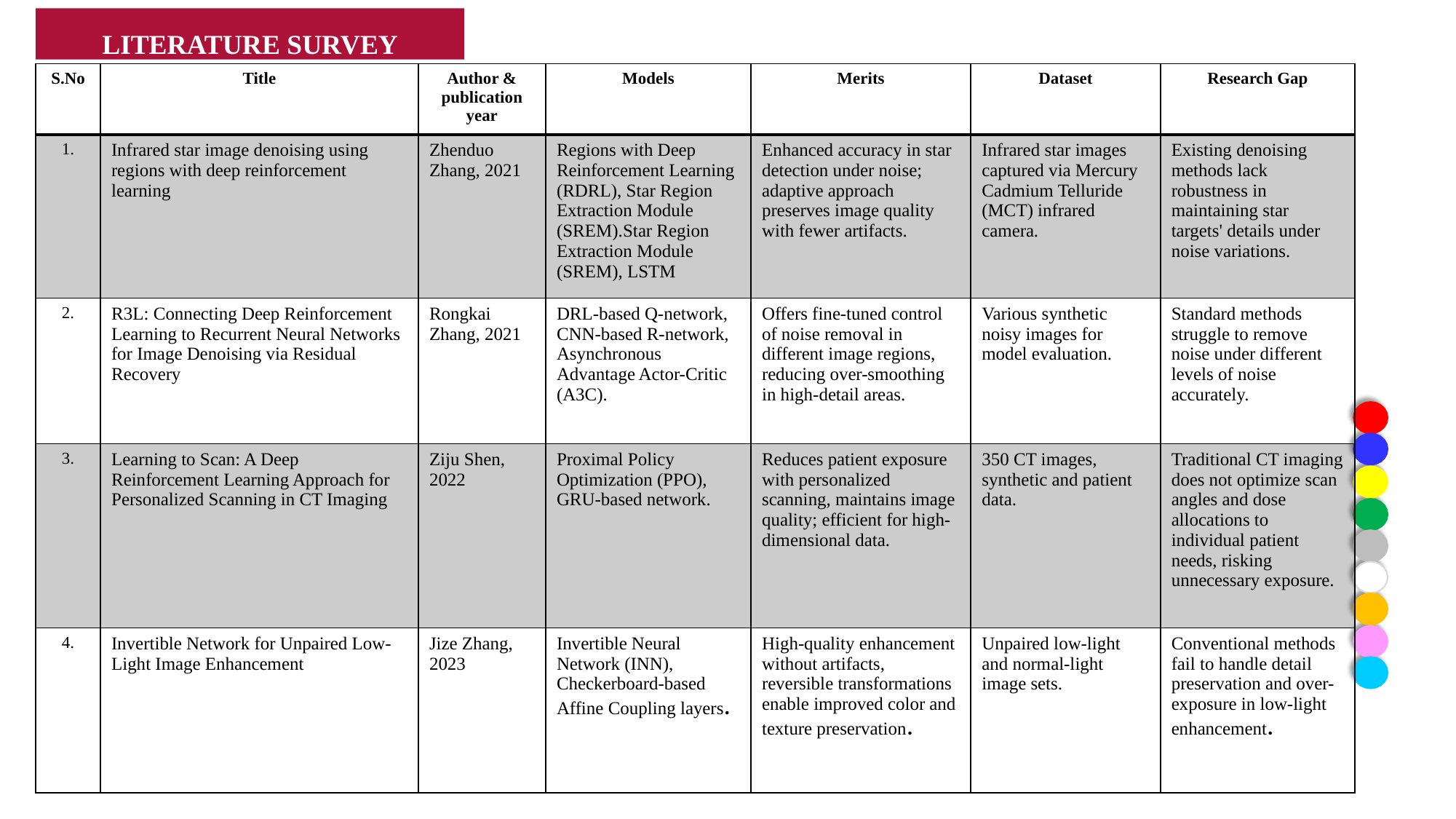

LITERATURE SURVEY
| S.No | Title | Author & publication year | Models | Merits | Dataset | Research Gap |
| --- | --- | --- | --- | --- | --- | --- |
| 1. | Infrared star image denoising using regions with deep reinforcement learning | Zhenduo Zhang, 2021 | Regions with Deep Reinforcement Learning (RDRL), Star Region Extraction Module (SREM).Star Region Extraction Module (SREM), LSTM | Enhanced accuracy in star detection under noise; adaptive approach preserves image quality with fewer artifacts. | Infrared star images captured via Mercury Cadmium Telluride (MCT) infrared camera. | Existing denoising methods lack robustness in maintaining star targets' details under noise variations. |
| 2. | R3L: Connecting Deep Reinforcement Learning to Recurrent Neural Networks for Image Denoising via Residual Recovery | Rongkai Zhang, 2021 | DRL-based Q-network, CNN-based R-network, Asynchronous Advantage Actor-Critic (A3C). | Offers fine-tuned control of noise removal in different image regions, reducing over-smoothing in high-detail areas. | Various synthetic noisy images for model evaluation. | Standard methods struggle to remove noise under different levels of noise accurately. |
| 3. | Learning to Scan: A Deep Reinforcement Learning Approach for Personalized Scanning in CT Imaging | Ziju Shen, 2022 | Proximal Policy Optimization (PPO), GRU-based network. | Reduces patient exposure with personalized scanning, maintains image quality; efficient for high-dimensional data. | 350 CT images, synthetic and patient data. | Traditional CT imaging does not optimize scan angles and dose allocations to individual patient needs, risking unnecessary exposure. |
| 4. | Invertible Network for Unpaired Low-Light Image Enhancement | Jize Zhang, 2023 | Invertible Neural Network (INN), Checkerboard-based Affine Coupling layers. | High-quality enhancement without artifacts, reversible transformations enable improved color and texture preservation. | Unpaired low-light and normal-light image sets. | Conventional methods fail to handle detail preservation and over-exposure in low-light enhancement. |